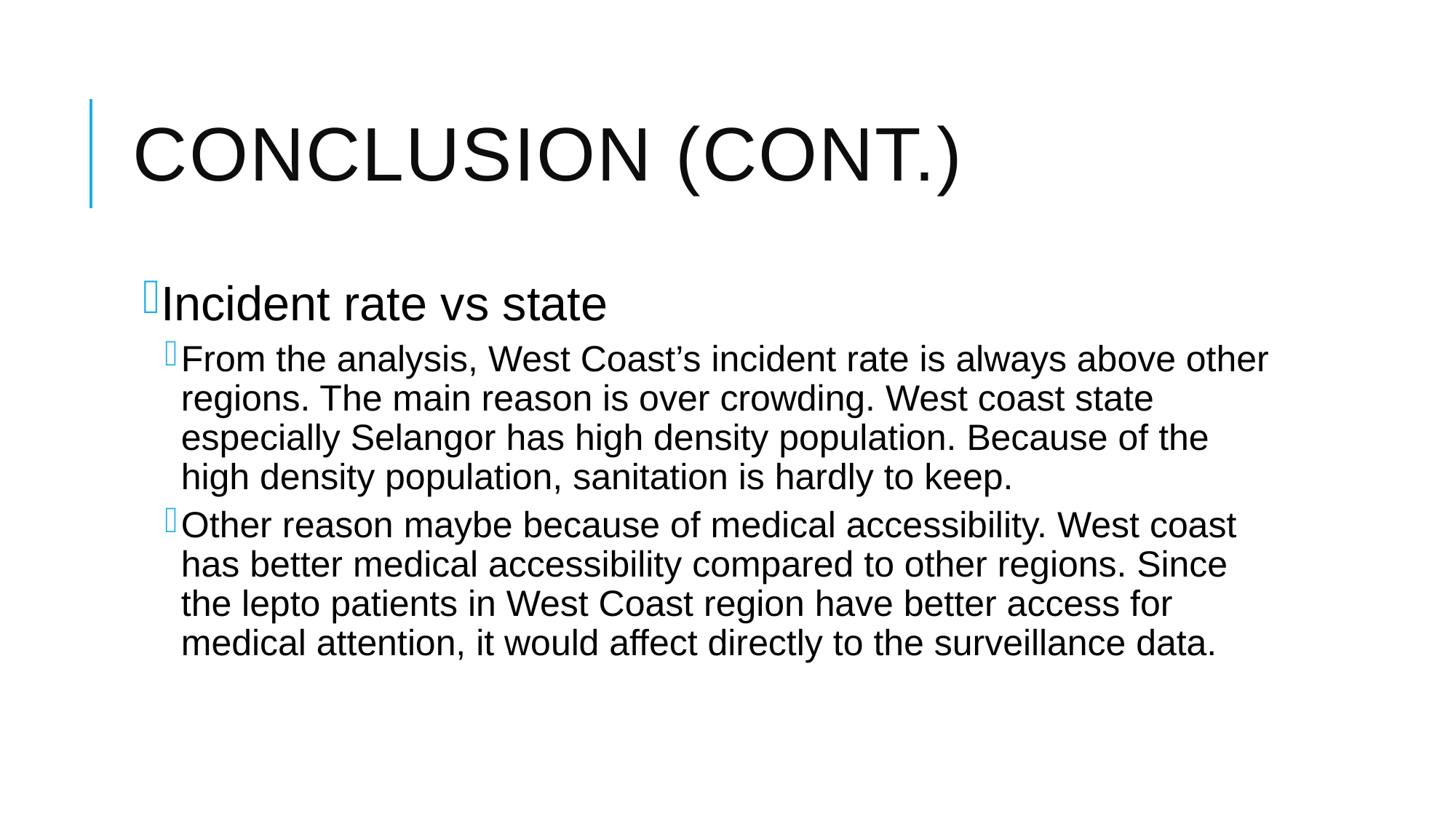

# CONCLUSION (Cont.)
Incident rate vs state
From the analysis, West Coast’s incident rate is always above other regions. The main reason is over crowding. West coast state especially Selangor has high density population. Because of the high density population, sanitation is hardly to keep.
Other reason maybe because of medical accessibility. West coast has better medical accessibility compared to other regions. Since the lepto patients in West Coast region have better access for medical attention, it would affect directly to the surveillance data.